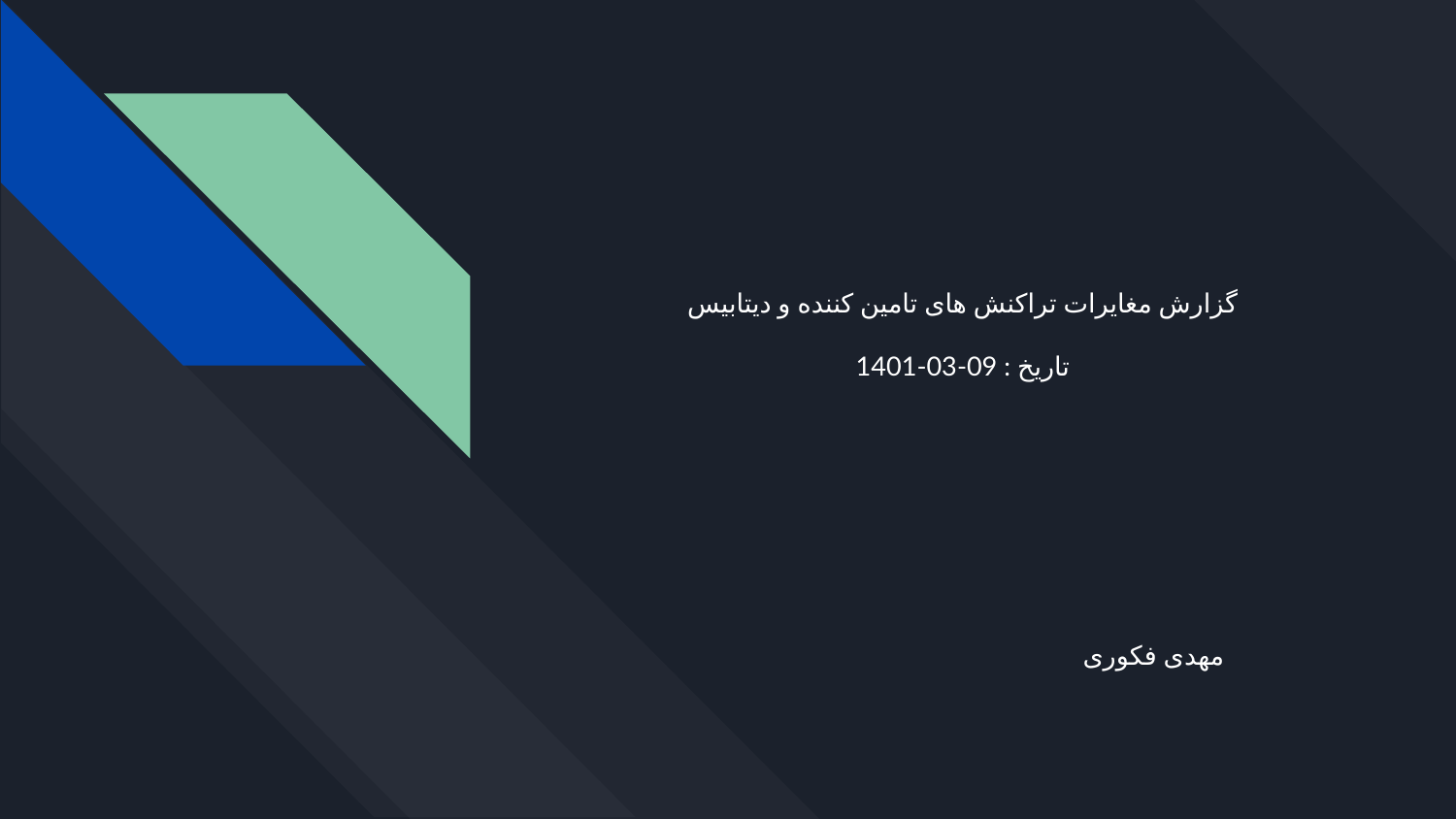

# گزارش مغایرات تراکنش های تامین کننده و دیتابیس

تاریخ : 09-03-1401
مهدی فکوری